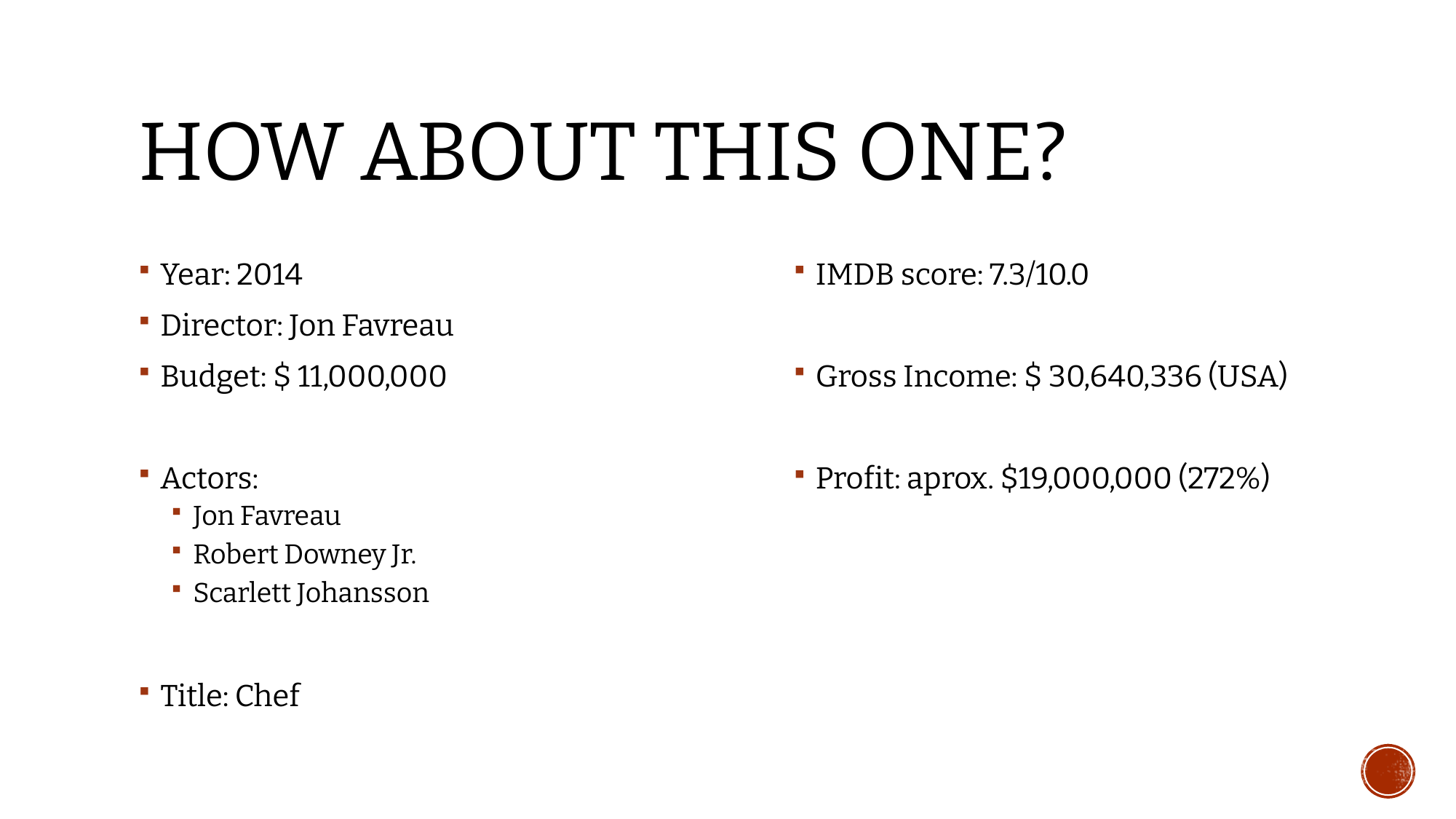

# How about this one?
Year: 2014
Director: Jon Favreau
Budget: $ 11,000,000

Actors:
Jon Favreau
Robert Downey Jr.
Scarlett Johansson

Title: Chef
IMDB score: 7.3/10.0

Gross Income: $ 30,640,336 (USA)

Profit: aprox. $19,000,000 (272%)